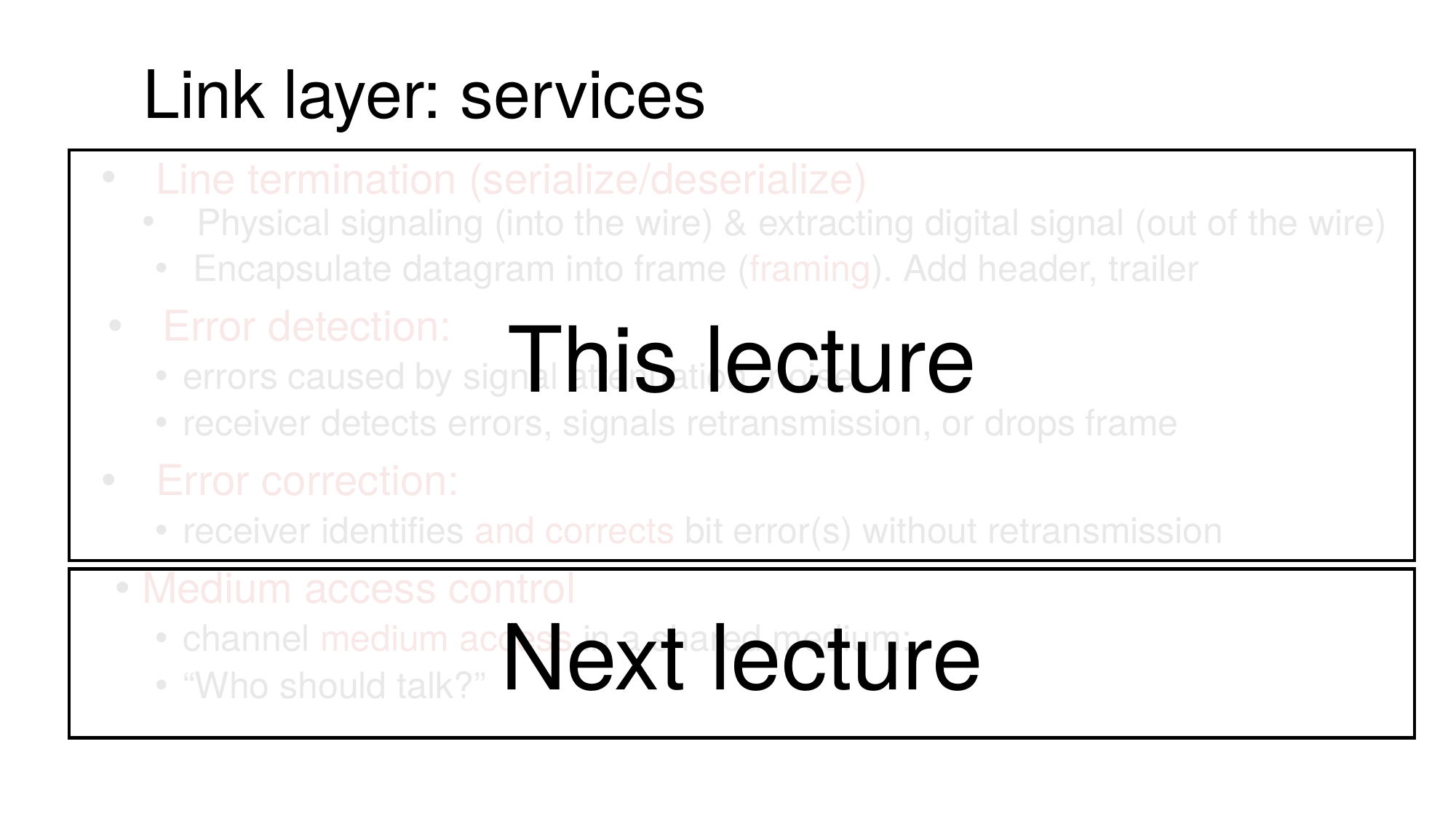

# Link layer: services
This lecture
Line termination (serialize/deserialize)
Physical signaling (into the wire) & extracting digital signal (out of the wire)
 Encapsulate datagram into frame (framing). Add header, trailer
Error detection:
errors caused by signal attenuation, noise.
receiver detects errors, signals retransmission, or drops frame
Error correction:
receiver identifies and corrects bit error(s) without retransmission
Medium access control
channel medium access in a shared medium:
“Who should talk?”
Next lecture